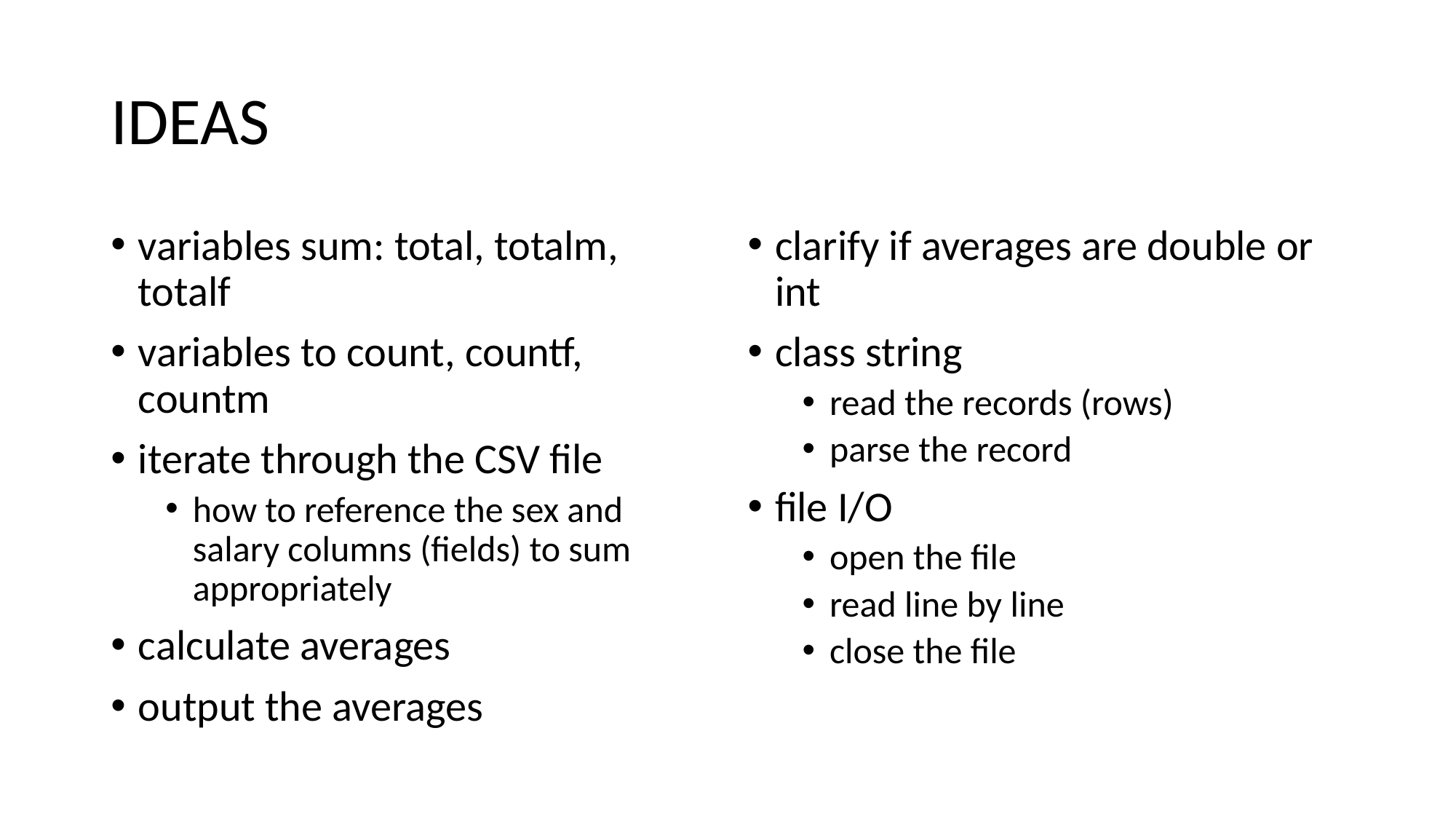

# IDEAS
variables sum: total, totalm, totalf
variables to count, countf, countm
iterate through the CSV file
how to reference the sex and salary columns (fields) to sum appropriately
calculate averages
output the averages
clarify if averages are double or int
class string
read the records (rows)
parse the record
file I/O
open the file
read line by line
close the file